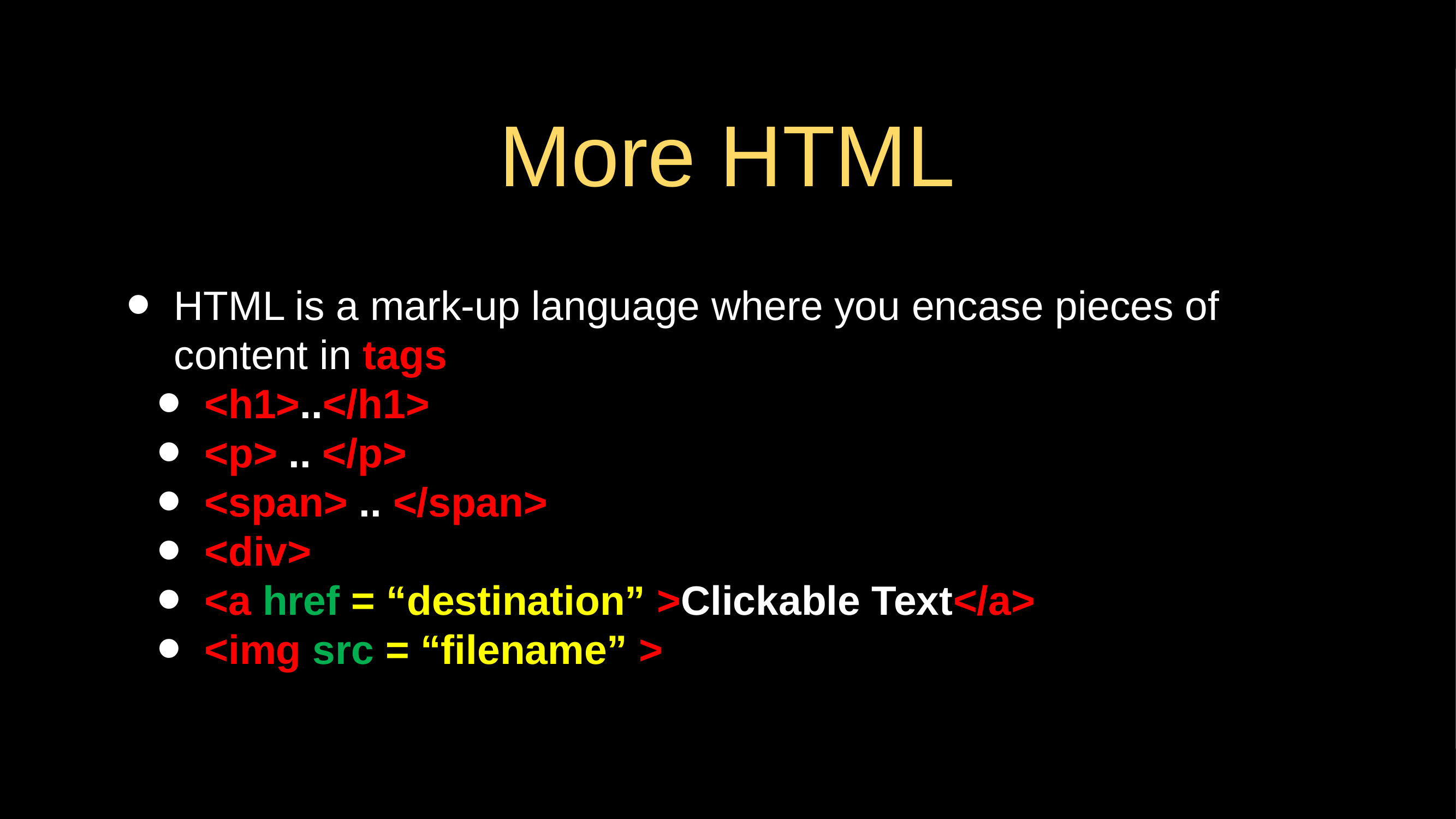

# More HTML
HTML is a mark-up language where you encase pieces of content in tags
<h1>..</h1>
<p> .. </p>
<span> .. </span>
<div>
<a href = “destination” >Clickable Text</a>
<img src = “filename” >